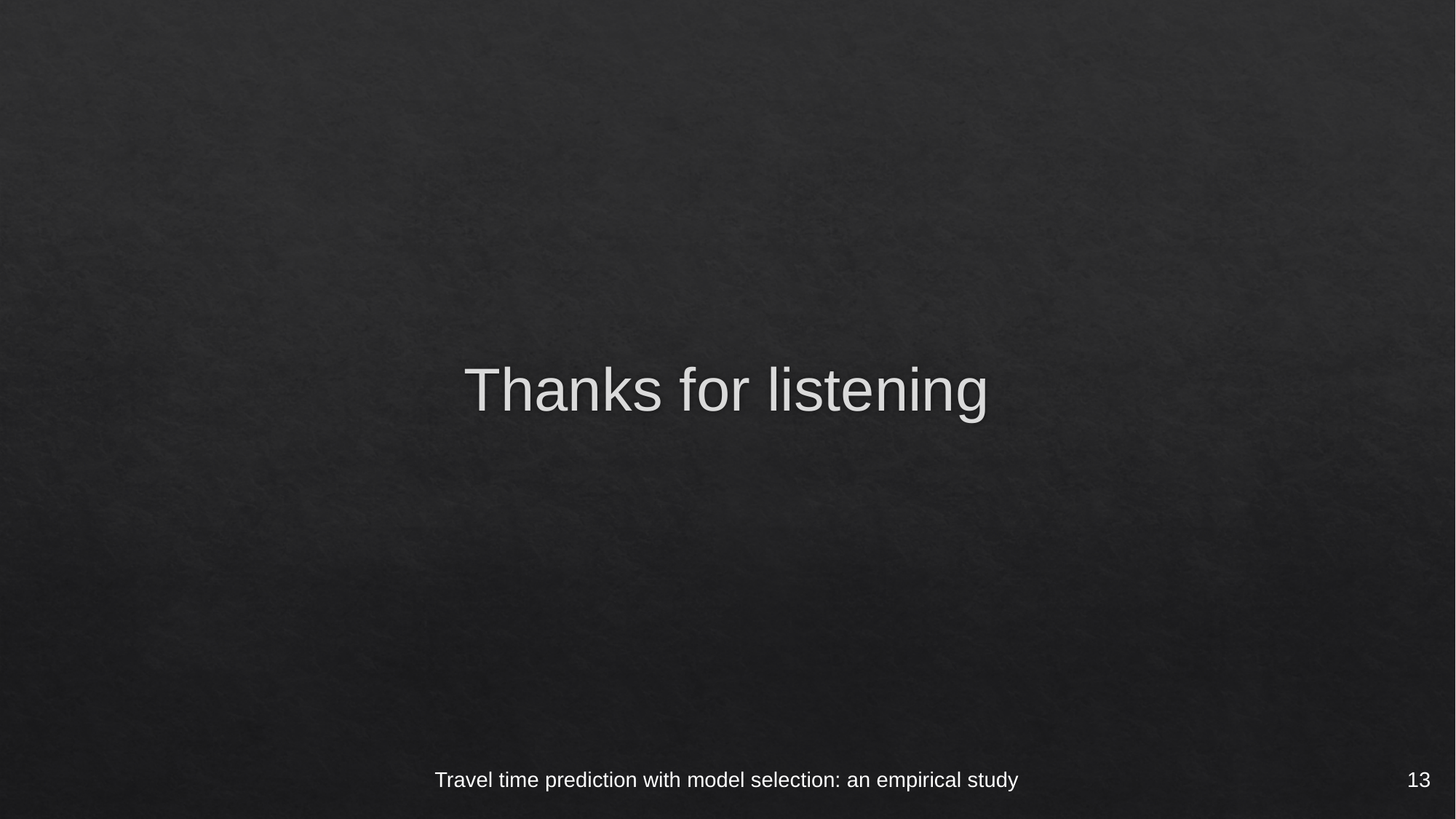

# Thanks for listening

Travel time prediction with model selection: an empirical study
13